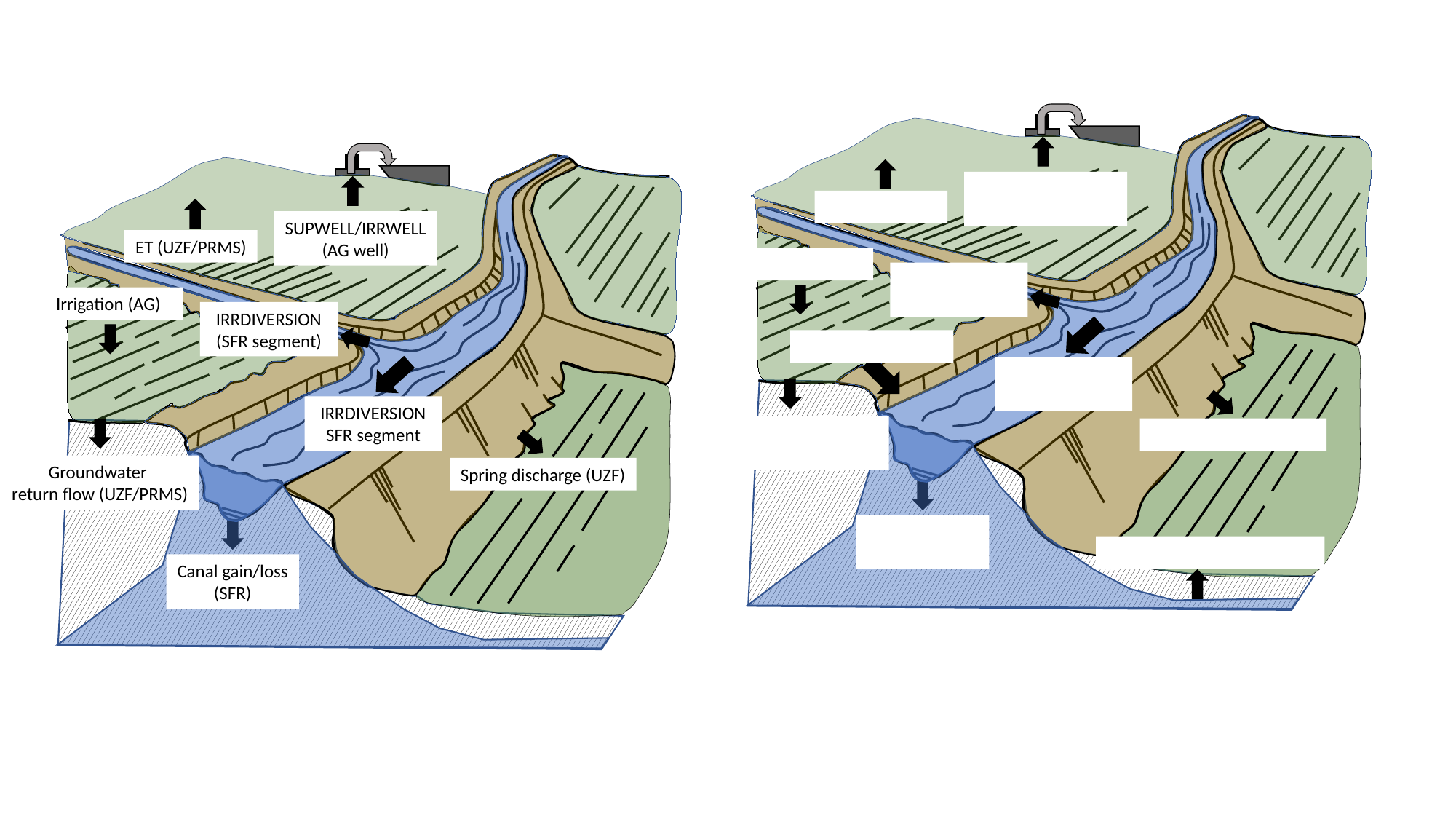

SUPWELL/IRRWELL
(AG well)
ET (UZF/PRMS)
Irrigation (AG)
IRRDIVERSION
(SFR segment)

IRRDIVERSION
SFR segment
Groundwater
return flow (UZF/PRMS)
Spring discharge (UZF)
Canal gain/loss
(SFR)

SUPWELL/IRRWELL
(AG well)
ET (UZF/PRMS)
Irrigation (AG)
IRRDIVERSION
(SFR segment)

IRRDIVERSION
SFR segment
Groundwater
return flow (UZF/PRMS)
Spring discharge (UZF)
Canal gain/loss
(SFR)
Irrigation (AG)

Spring discharge (UZF)